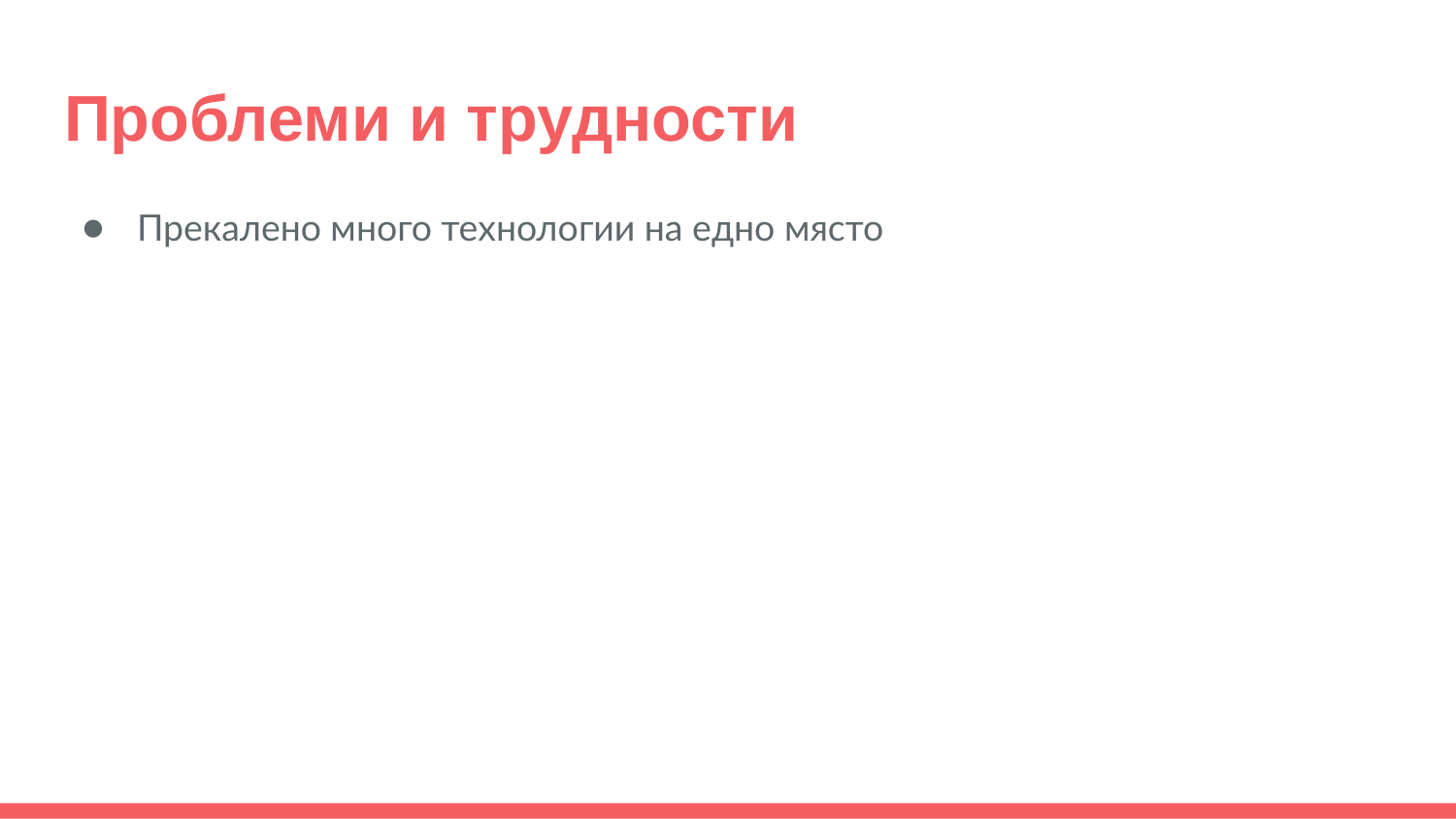

# Проблеми и трудности
Прекалено много технологии на едно място